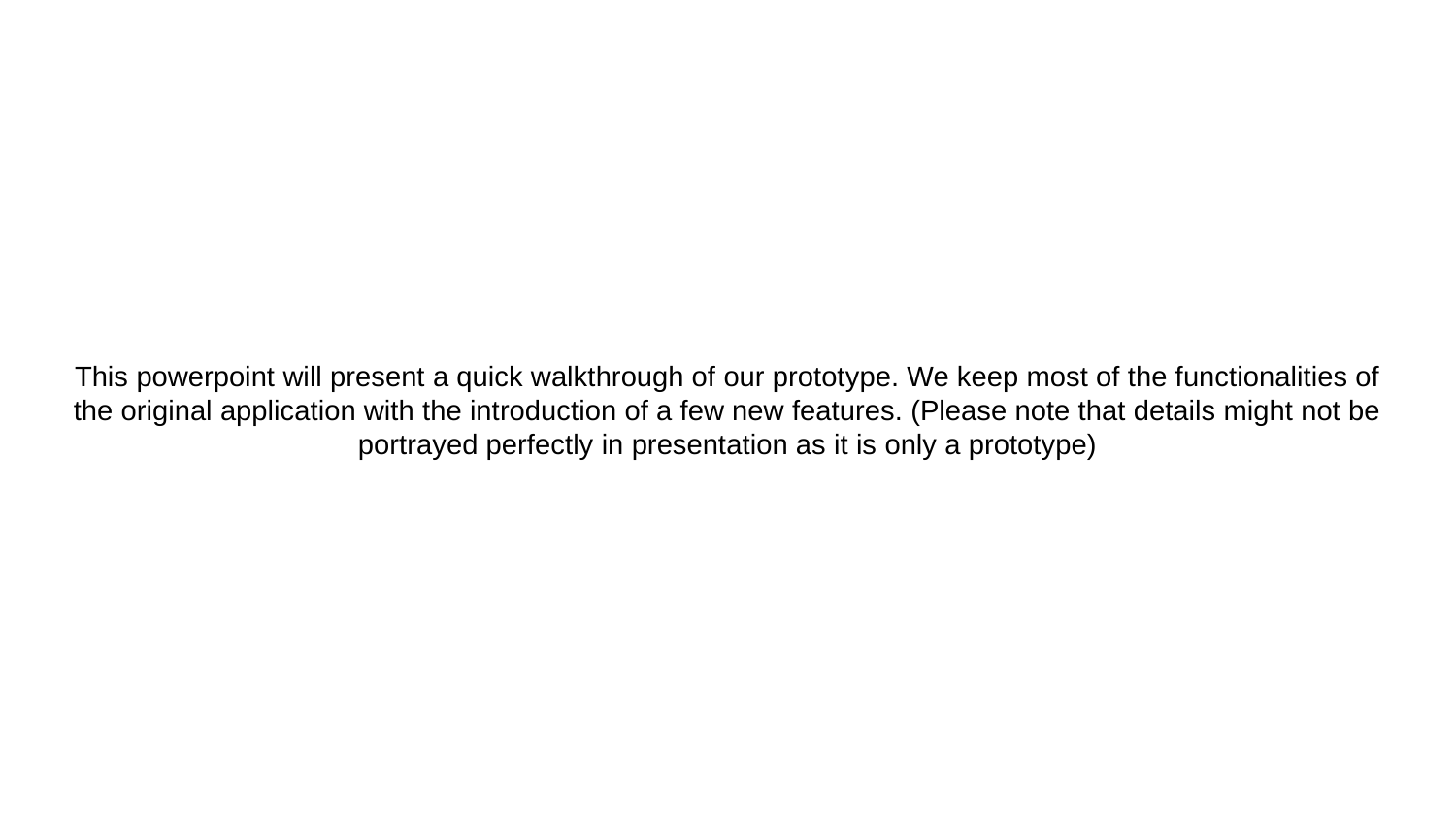

# This powerpoint will present a quick walkthrough of our prototype. We keep most of the functionalities of the original application with the introduction of a few new features. (Please note that details might not be portrayed perfectly in presentation as it is only a prototype)